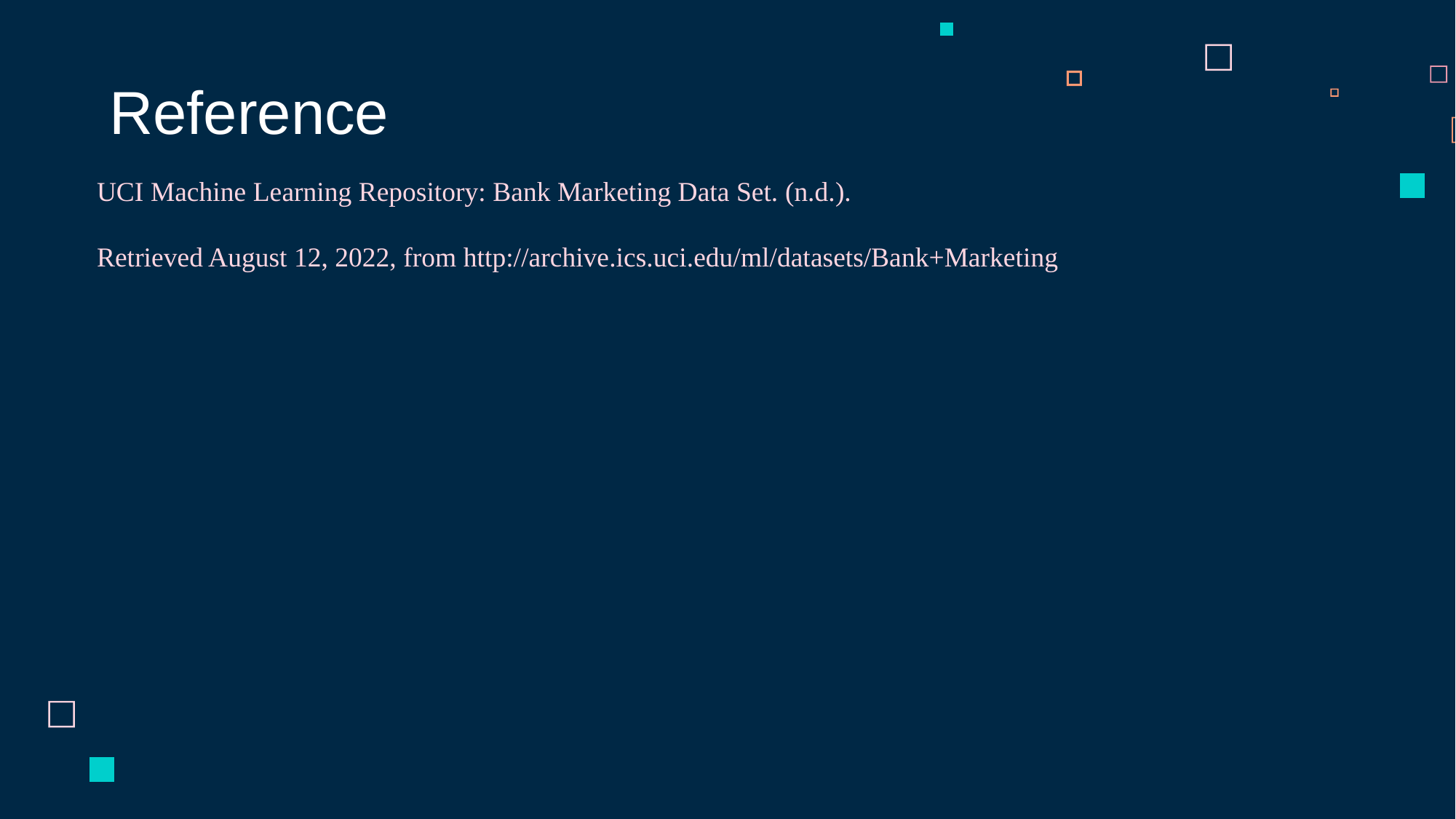

# Reference
UCI Machine Learning Repository: Bank Marketing Data Set. (n.d.).

Retrieved August 12, 2022, from http://archive.ics.uci.edu/ml/datasets/Bank+Marketing